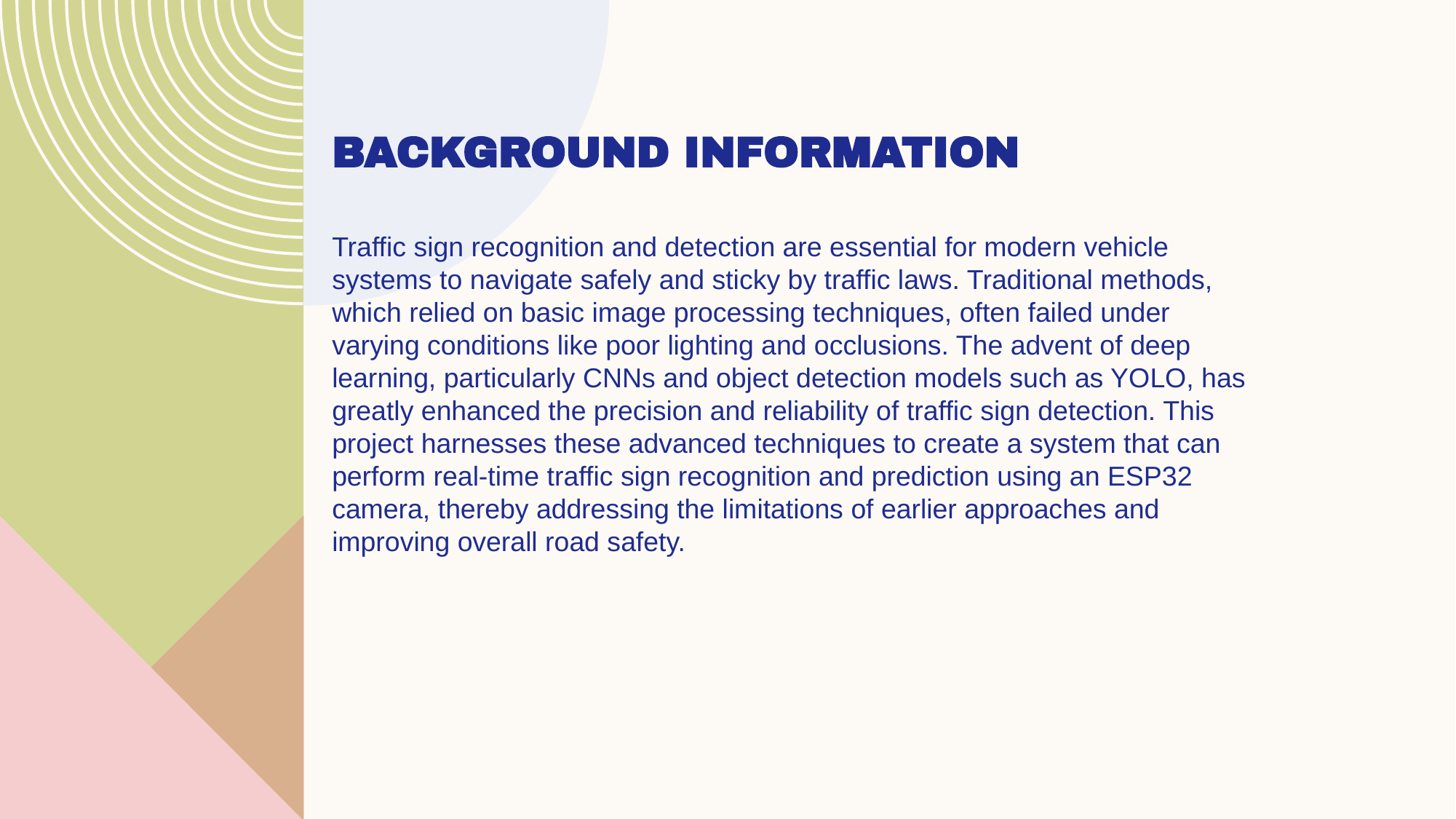

# Background information
Traffic sign recognition and detection are essential for modern vehicle systems to navigate safely and sticky by traffic laws. Traditional methods, which relied on basic image processing techniques, often failed under varying conditions like poor lighting and occlusions. The advent of deep learning, particularly CNNs and object detection models such as YOLO, has greatly enhanced the precision and reliability of traffic sign detection. This project harnesses these advanced techniques to create a system that can perform real-time traffic sign recognition and prediction using an ESP32 camera, thereby addressing the limitations of earlier approaches and improving overall road safety.